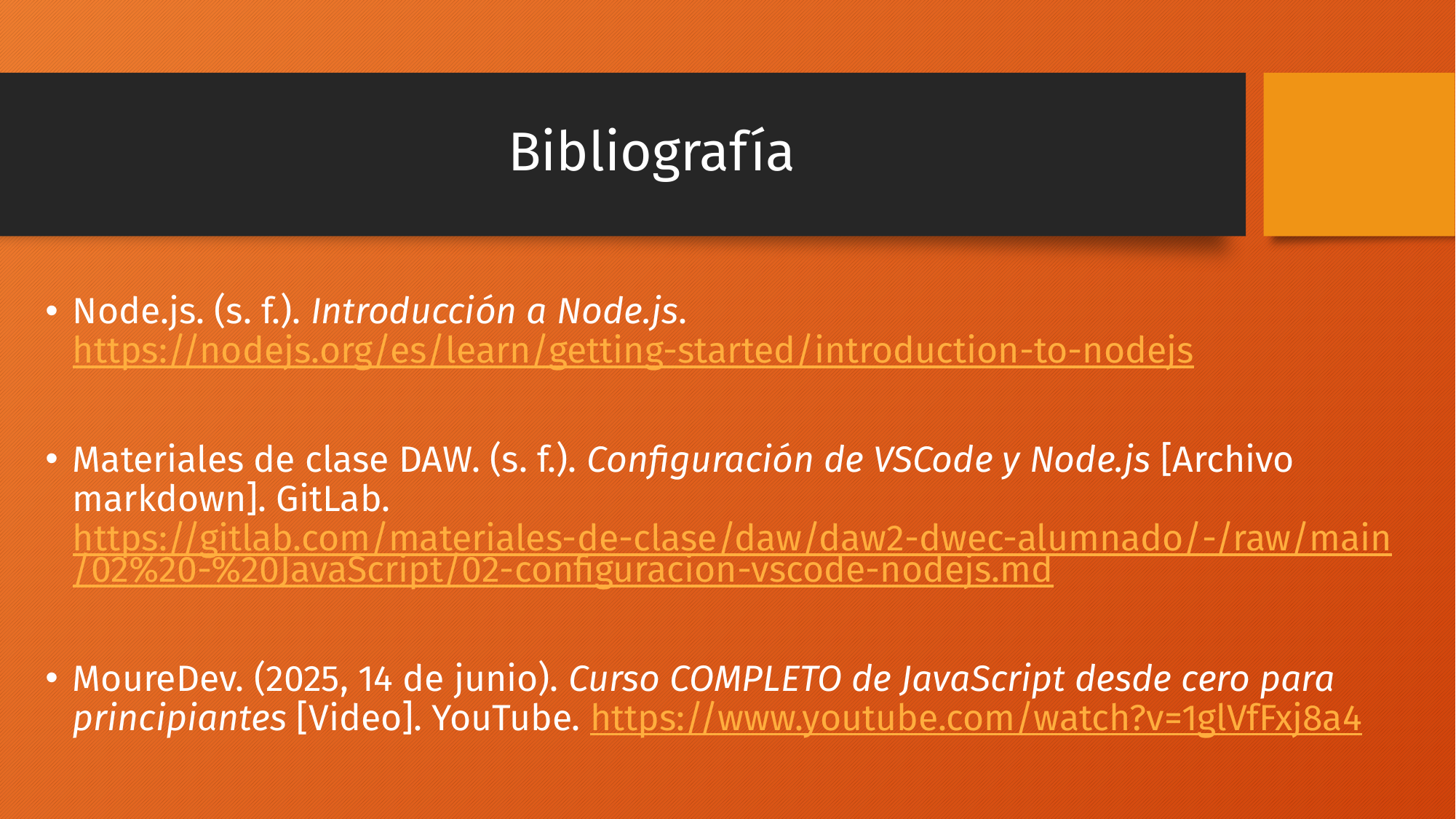

# Bibliografía
Node.js. (s. f.). Introducción a Node.js. https://nodejs.org/es/learn/getting-started/introduction-to-nodejs

Materiales de clase DAW. (s. f.). Configuración de VSCode y Node.js [Archivo markdown]. GitLab. https://gitlab.com/materiales-de-clase/daw/daw2-dwec-alumnado/-/raw/main/02%20-%20JavaScript/02-configuracion-vscode-nodejs.md

MoureDev. (2025, 14 de junio). Curso COMPLETO de JavaScript desde cero para principiantes [Video]. YouTube. https://www.youtube.com/watch?v=1glVfFxj8a4